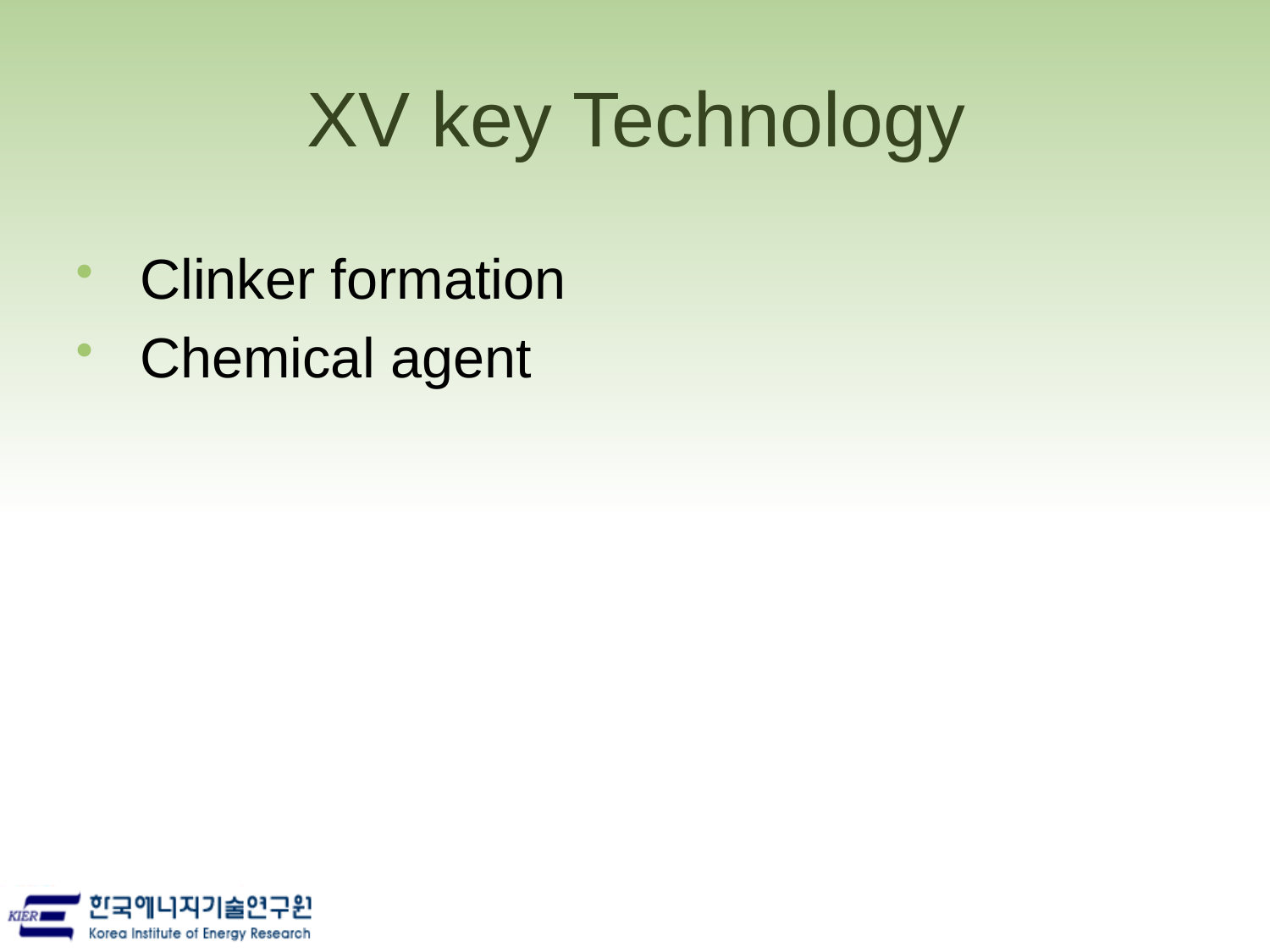

# XV key Technology
Clinker formation
Chemical agent